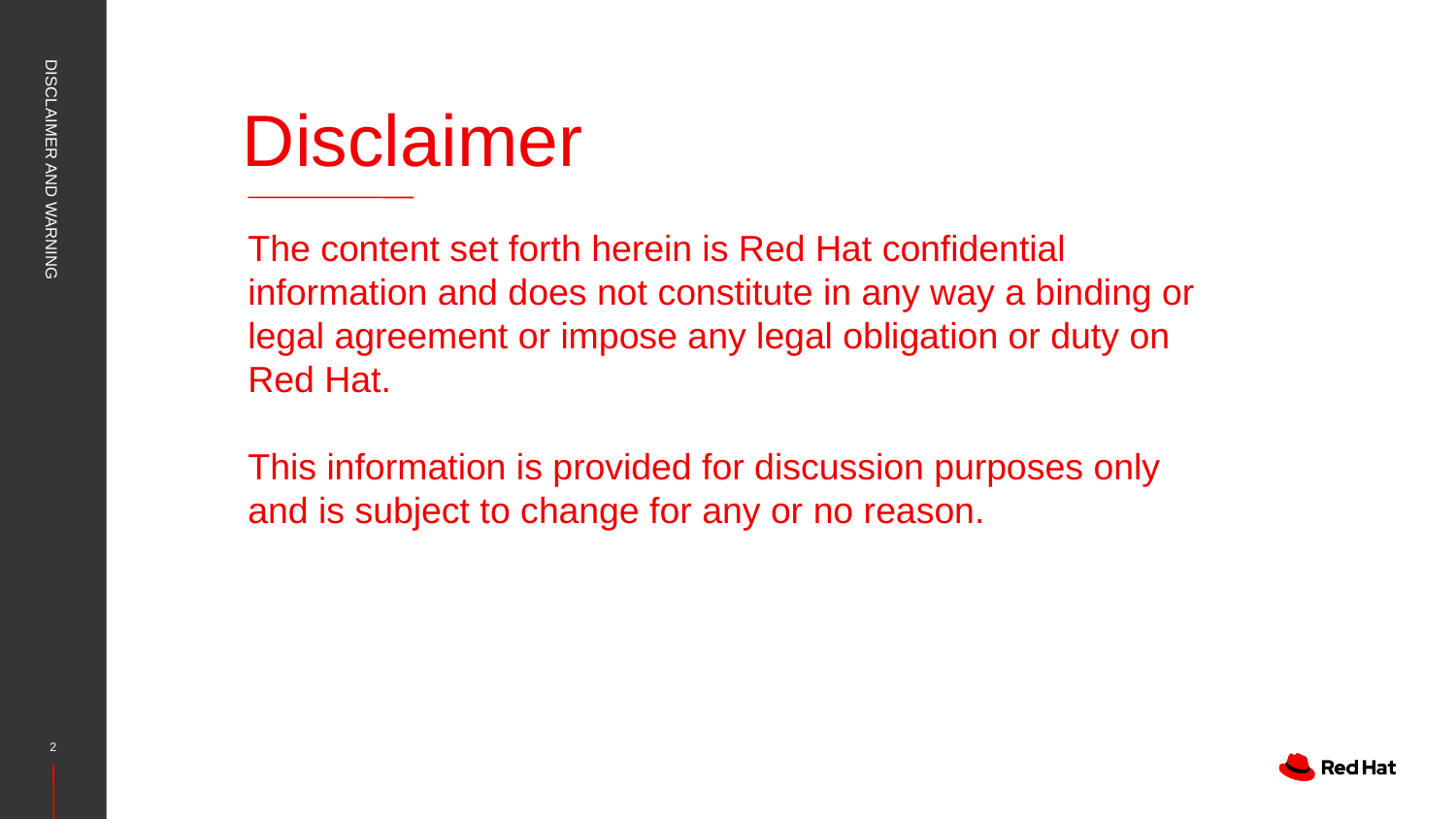

Disclaimer
The content set forth herein is Red Hat confidential information and does not constitute in any way a binding or legal agreement or impose any legal obligation or duty on Red Hat.

This information is provided for discussion purposes only and is subject to change for any or no reason.

DISCLAIMER AND WARNING
2